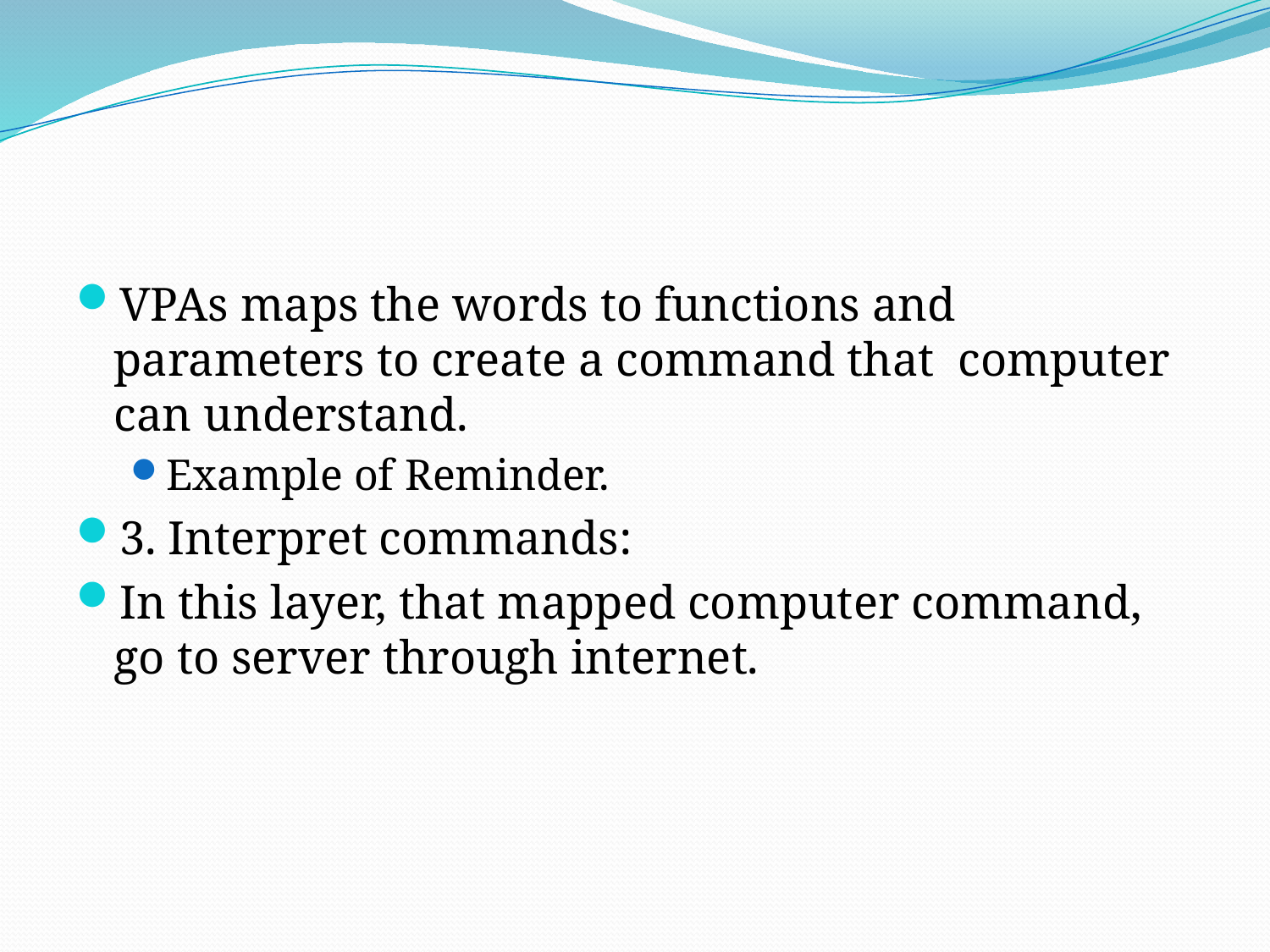

#
VPAs maps the words to functions and parameters to create a command that  computer can understand.
Example of Reminder.
3. Interpret commands:
In this layer, that mapped computer command, go to server through internet.